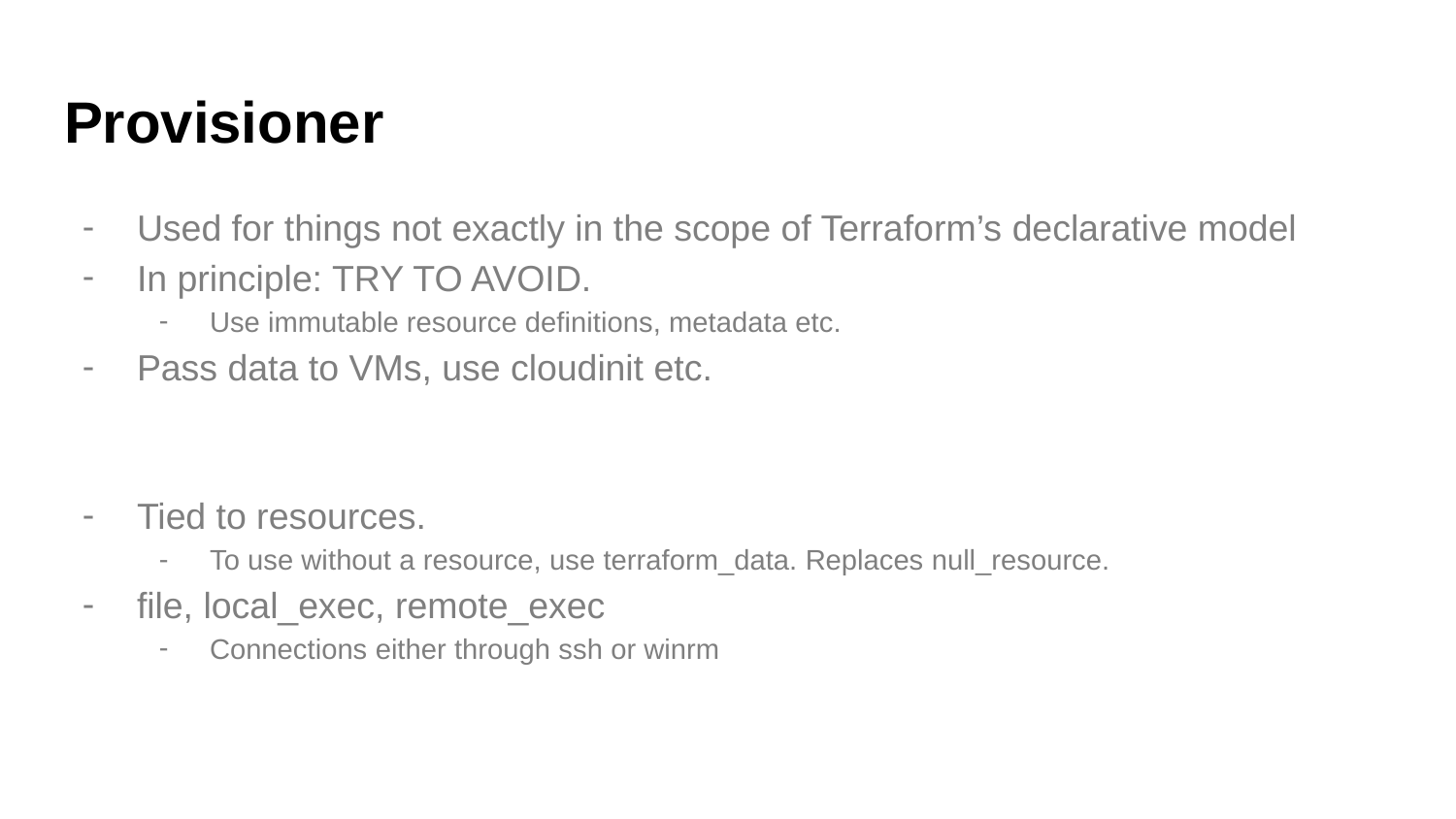

# Provisioner
Used for things not exactly in the scope of Terraform’s declarative model
In principle: TRY TO AVOID.
Use immutable resource definitions, metadata etc.
Pass data to VMs, use cloudinit etc.

Tied to resources.
To use without a resource, use terraform_data. Replaces null_resource.
file, local_exec, remote_exec
Connections either through ssh or winrm